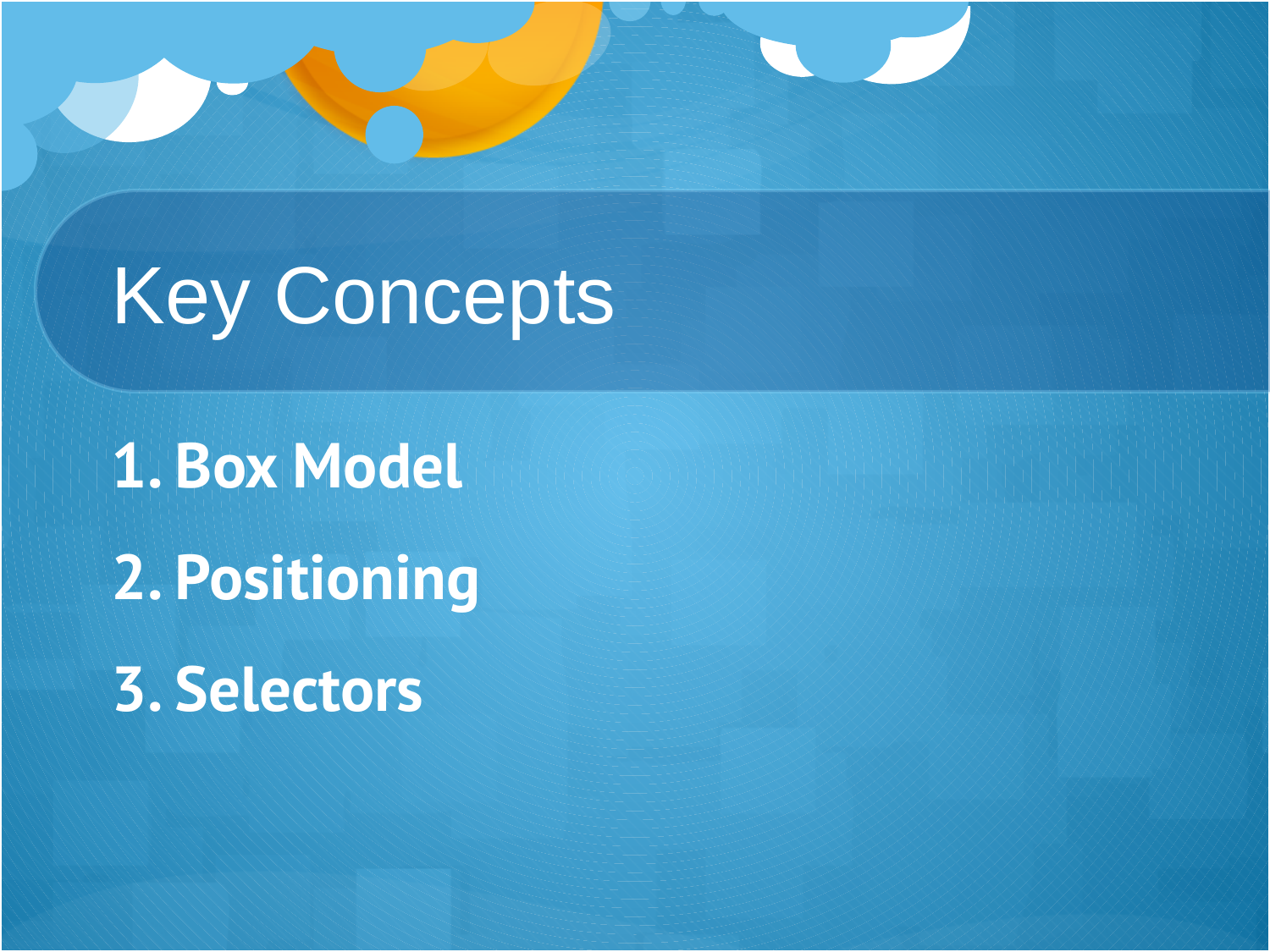

# Key Concepts
Box Model
Positioning
Selectors